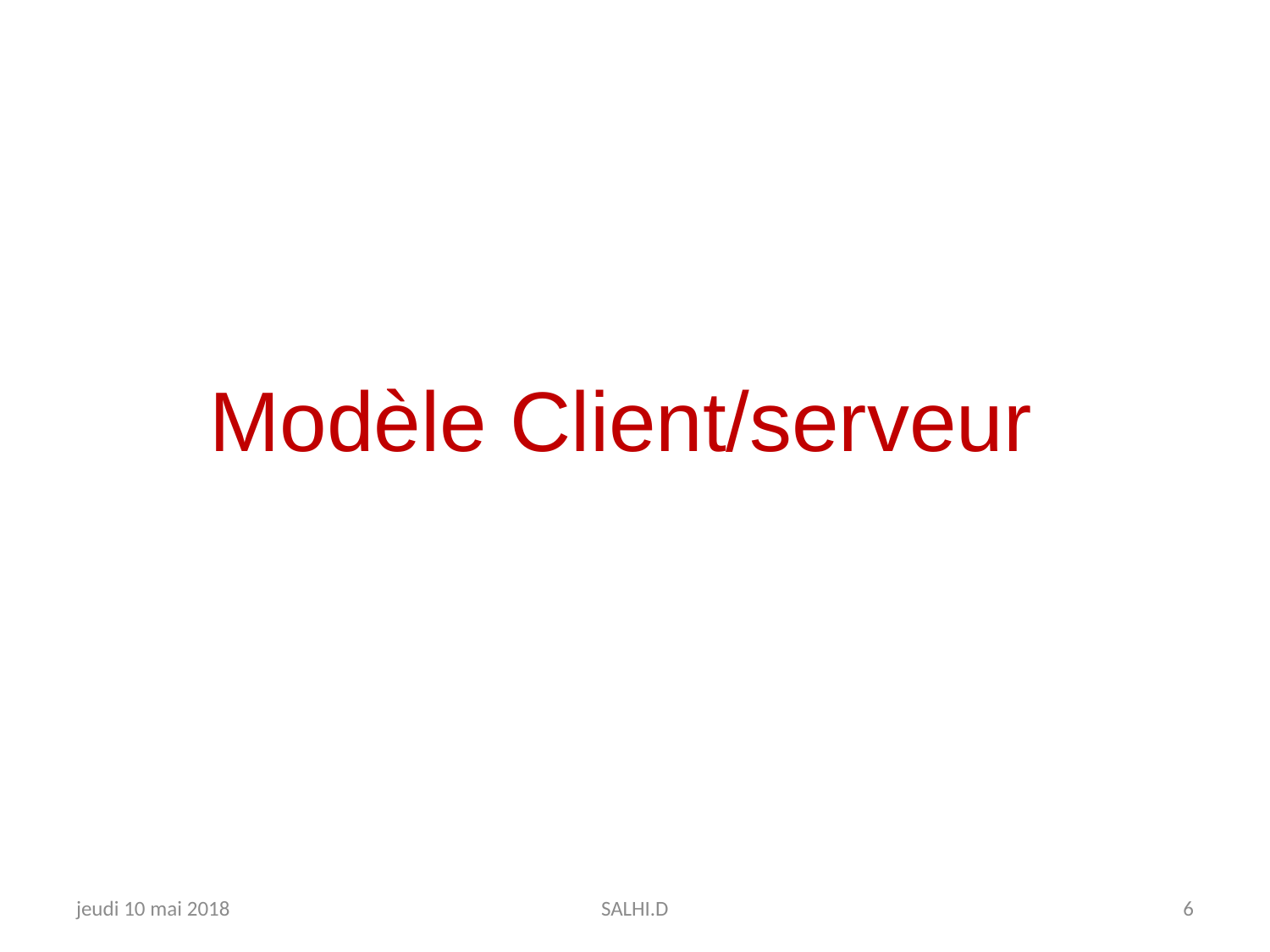

# Modèle Client/serveur
jeudi 10 mai 2018
SALHI.D
6